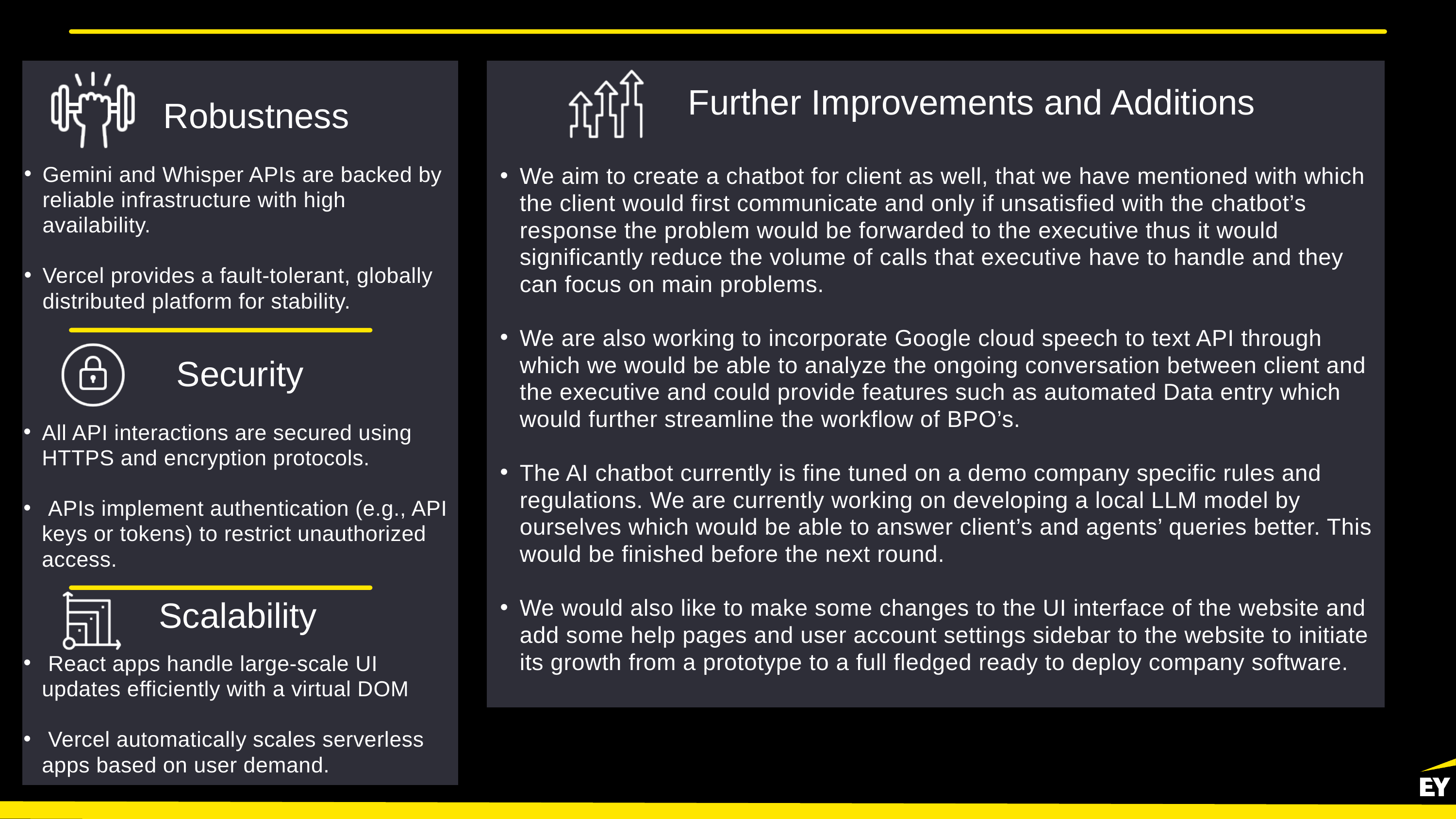

Further Improvements and Additions
Robustness
Gemini and Whisper APIs are backed by reliable infrastructure with high availability.

Vercel provides a fault-tolerant, globally distributed platform for stability.

We aim to create a chatbot for client as well, that we have mentioned with which the client would first communicate and only if unsatisfied with the chatbot’s response the problem would be forwarded to the executive thus it would significantly reduce the volume of calls that executive have to handle and they can focus on main problems.

We are also working to incorporate Google cloud speech to text API through which we would be able to analyze the ongoing conversation between client and the executive and could provide features such as automated Data entry which would further streamline the workflow of BPO’s.

The AI chatbot currently is fine tuned on a demo company specific rules and regulations. We are currently working on developing a local LLM model by ourselves which would be able to answer client’s and agents’ queries better. This would be finished before the next round.

We would also like to make some changes to the UI interface of the website and add some help pages and user account settings sidebar to the website to initiate its growth from a prototype to a full fledged ready to deploy company software.

Security
All API interactions are secured using HTTPS and encryption protocols.

 APIs implement authentication (e.g., API keys or tokens) to restrict unauthorized access.

Scalability
 React apps handle large-scale UI updates efficiently with a virtual DOM

 Vercel automatically scales serverless apps based on user demand.